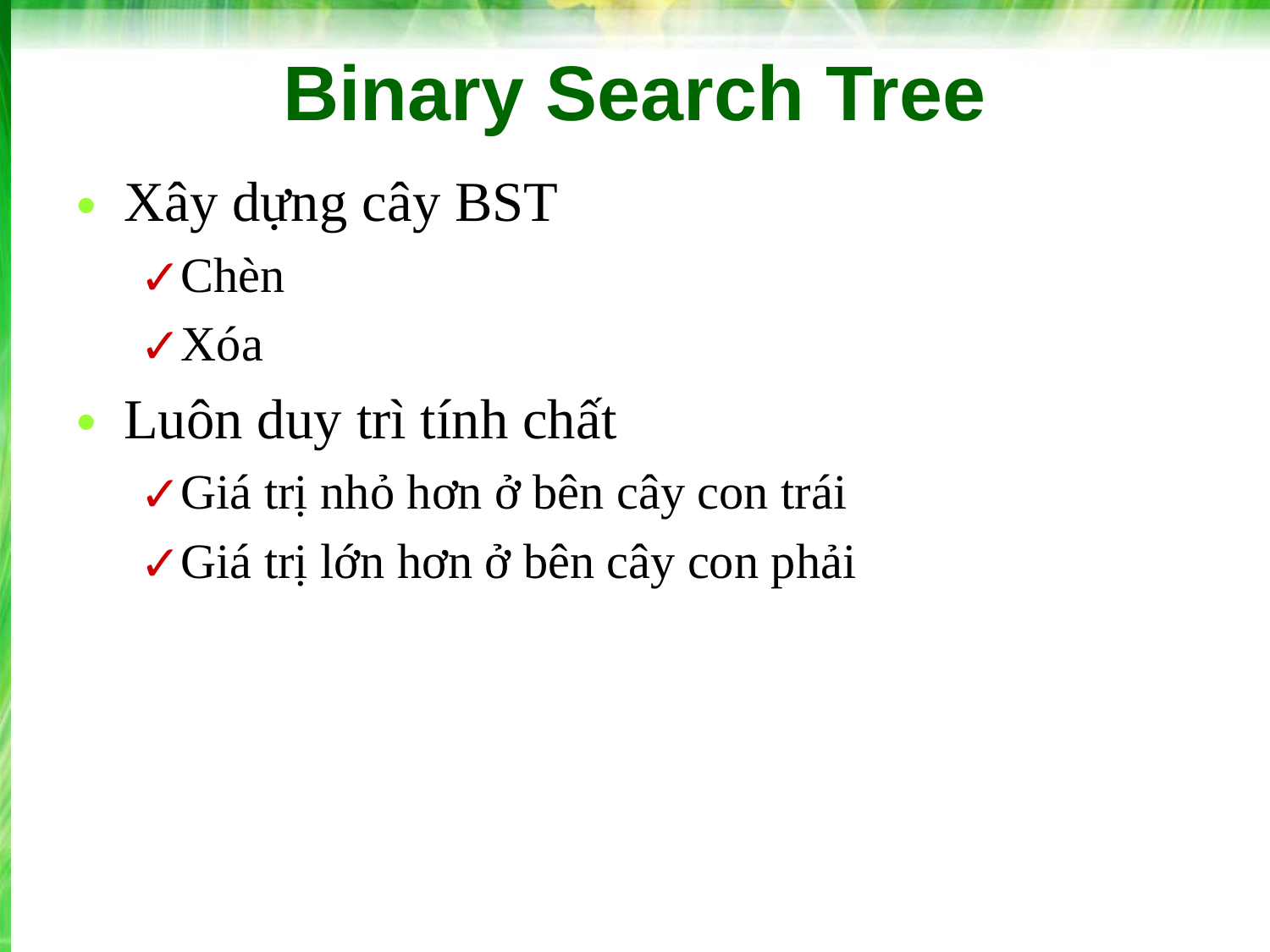

# Binary Search Tree
Xây dựng cây BST
Chèn
Xóa
Luôn duy trì tính chất
Giá trị nhỏ hơn ở bên cây con trái
Giá trị lớn hơn ở bên cây con phải
47